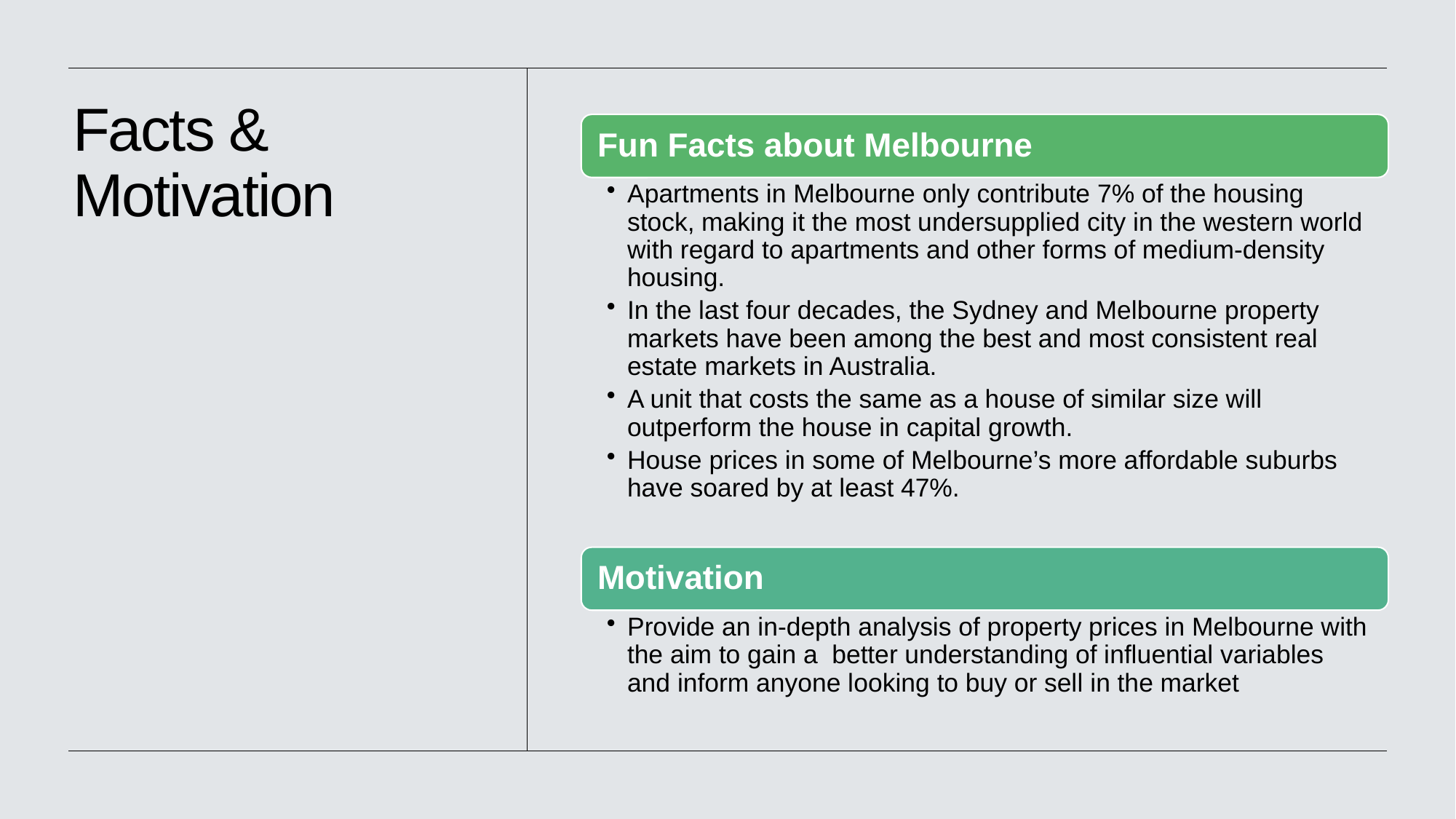

# Facts & Motivation
Fun Facts about Melbourne
Apartments in Melbourne only contribute 7% of the housing stock, making it the most undersupplied city in the western world with regard to apartments and other forms of medium-density housing.
In the last four decades, the Sydney and Melbourne property markets have been among the best and most consistent real estate markets in Australia.
A unit that costs the same as a house of similar size will outperform the house in capital growth.
House prices in some of Melbourne’s more affordable suburbs have soared by at least 47%.
Motivation
Provide an in-depth analysis of property prices in Melbourne with the aim to gain a  better understanding of influential variables and inform anyone looking to buy or sell in the market